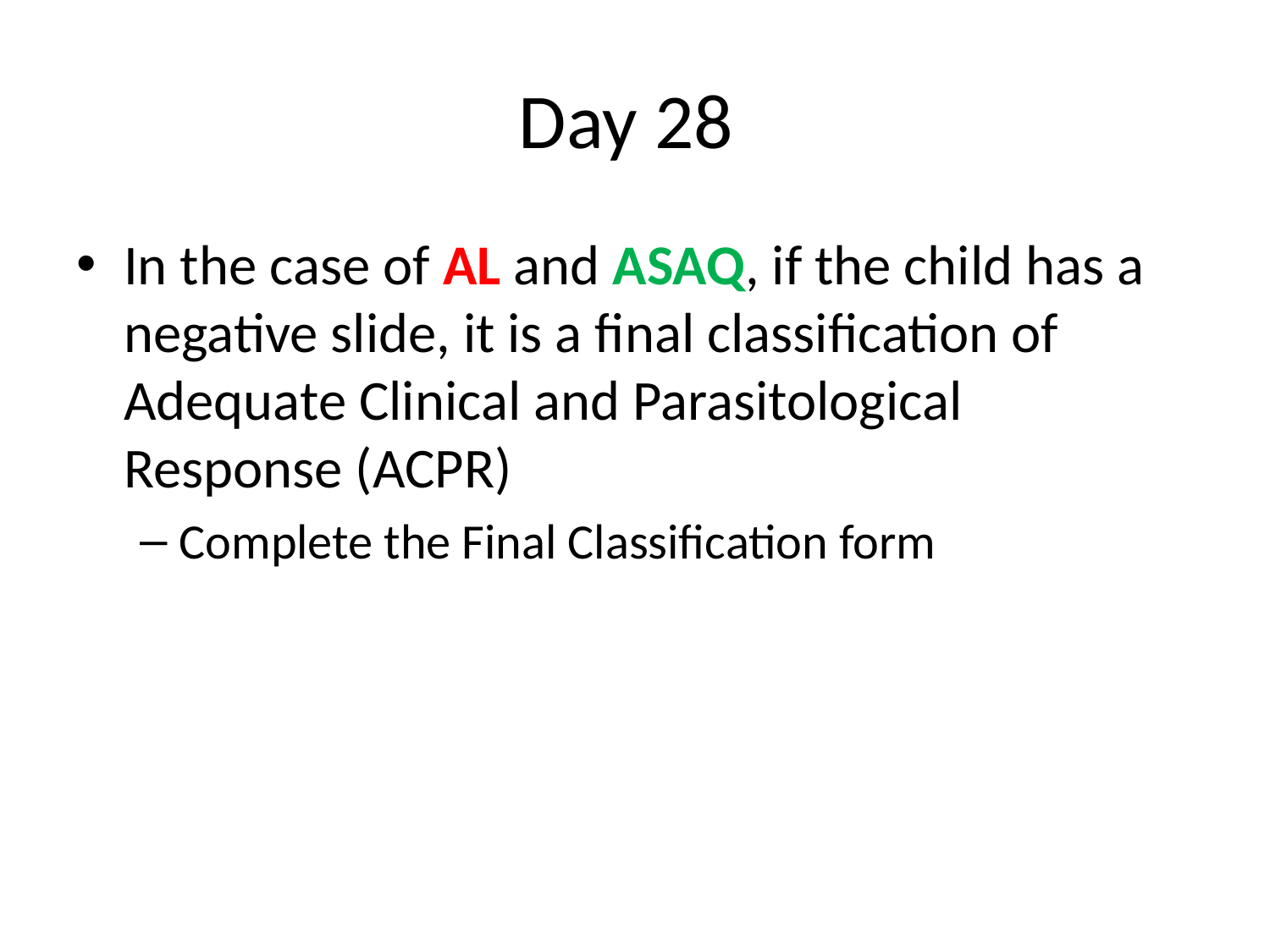

# Day 28
In the case of AL and ASAQ, if the child has a negative slide, it is a final classification of Adequate Clinical and Parasitological Response (ACPR)
Complete the Final Classification form